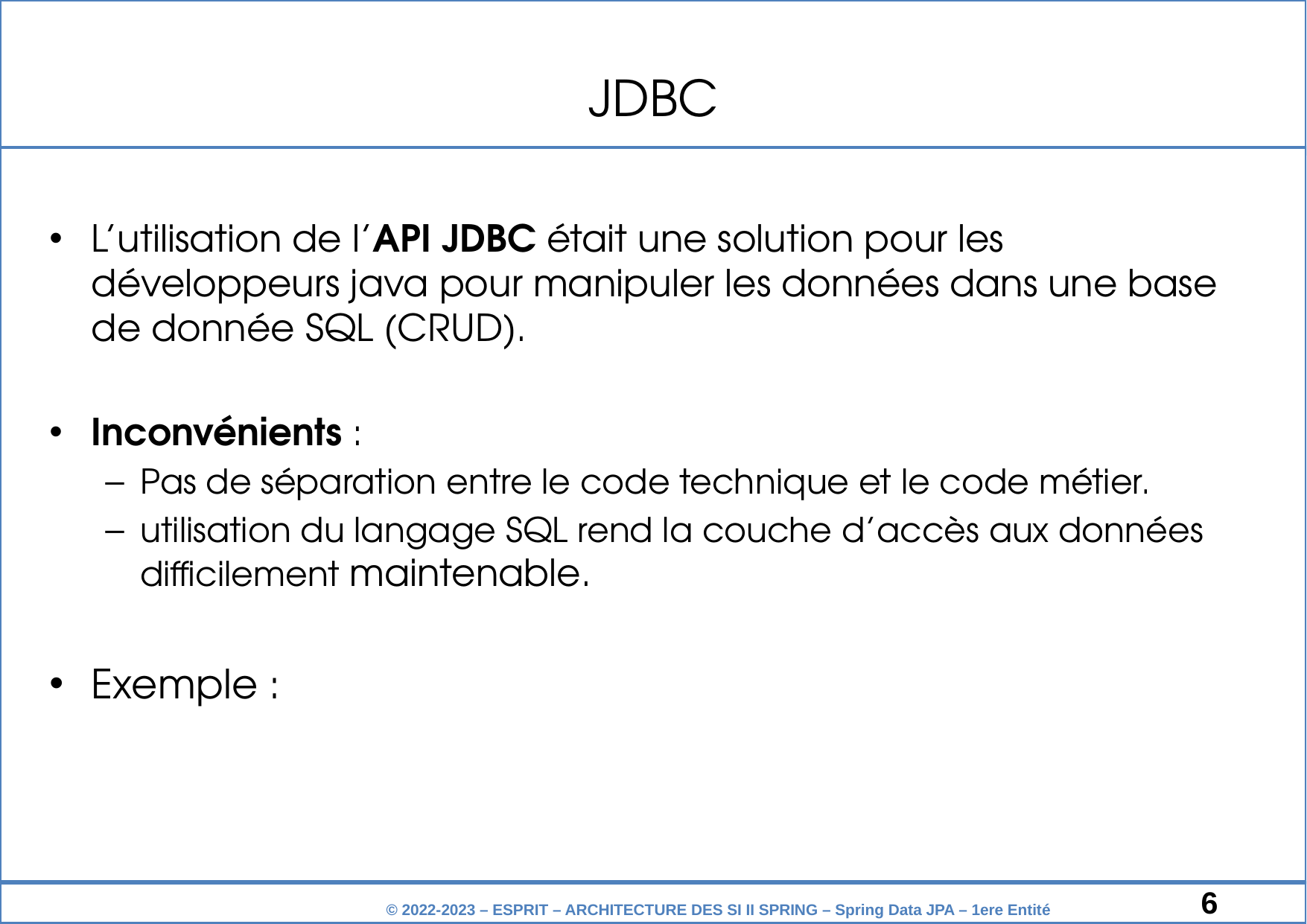

JDBC

L’utilisation de l’API JDBC était une solution pour les développeurs java pour manipuler les données dans une base de donnée SQL (CRUD).

Inconvénients :
Pas de séparation entre le code technique et le code métier.
utilisation du langage SQL rend la couche d’accès aux données difficilement maintenable.

Exemple :
6